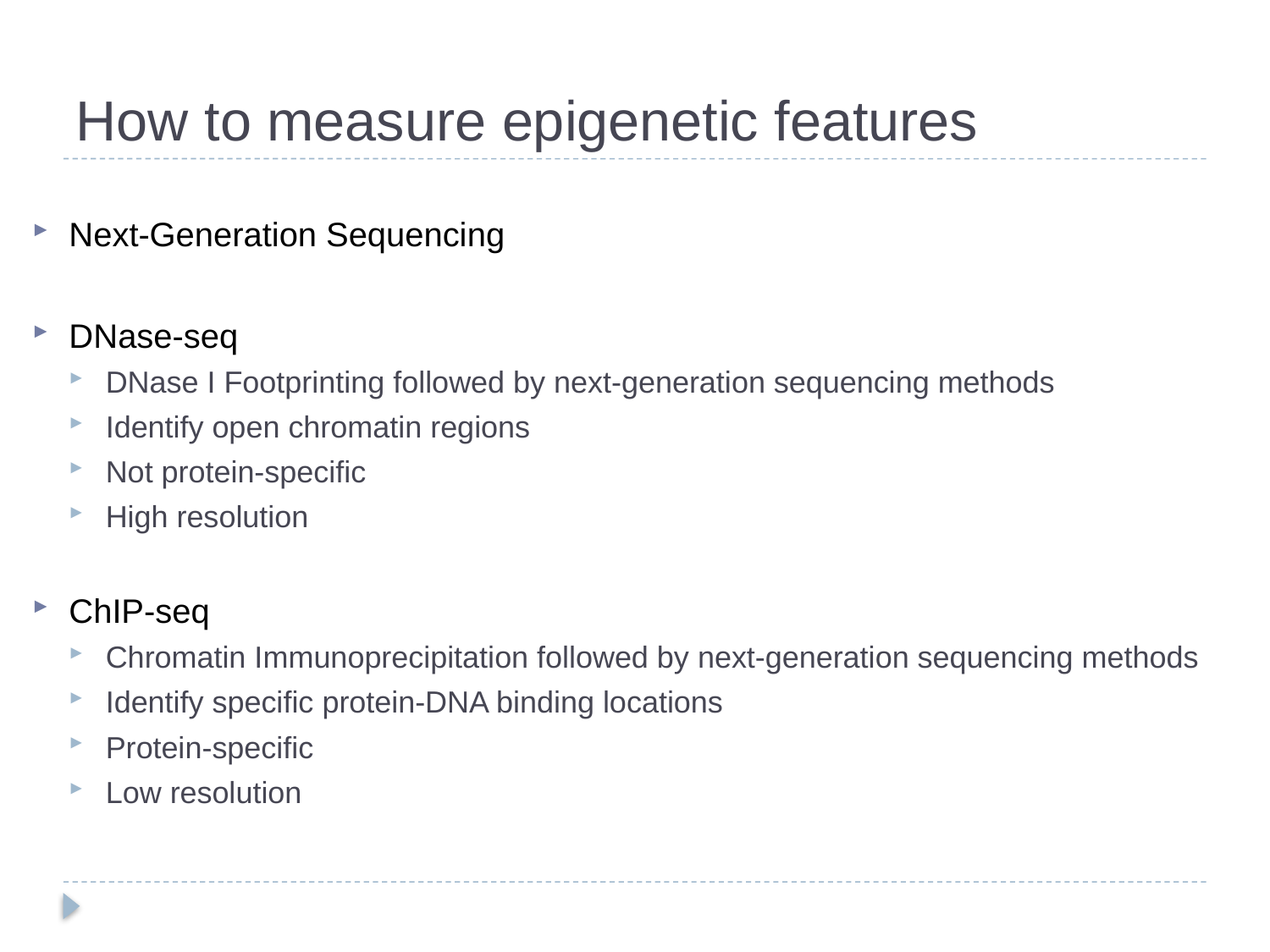

# How to measure epigenetic features
Next-Generation Sequencing

DNase-seq
DNase I Footprinting followed by next-generation sequencing methods
Identify open chromatin regions
Not protein-specific
High resolution

ChIP-seq
Chromatin Immunoprecipitation followed by next-generation sequencing methods
Identify specific protein-DNA binding locations
Protein-specific
Low resolution